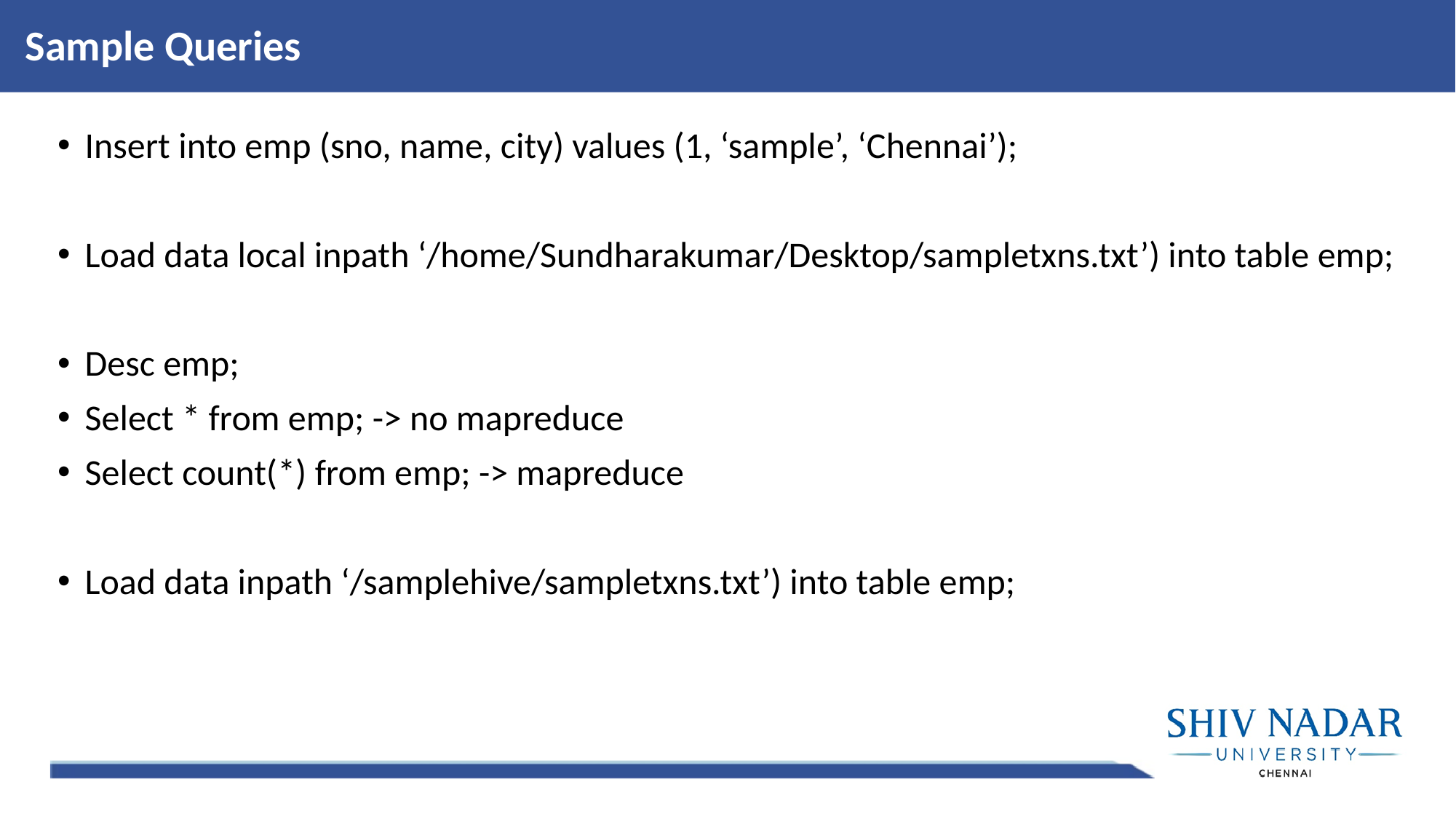

Sample Queries
Insert into emp (sno, name, city) values (1, ‘sample’, ‘Chennai’);

Load data local inpath ‘/home/Sundharakumar/Desktop/sampletxns.txt’) into table emp;

Desc emp;
Select * from emp; -> no mapreduce
Select count(*) from emp; -> mapreduce

Load data inpath ‘/samplehive/sampletxns.txt’) into table emp;